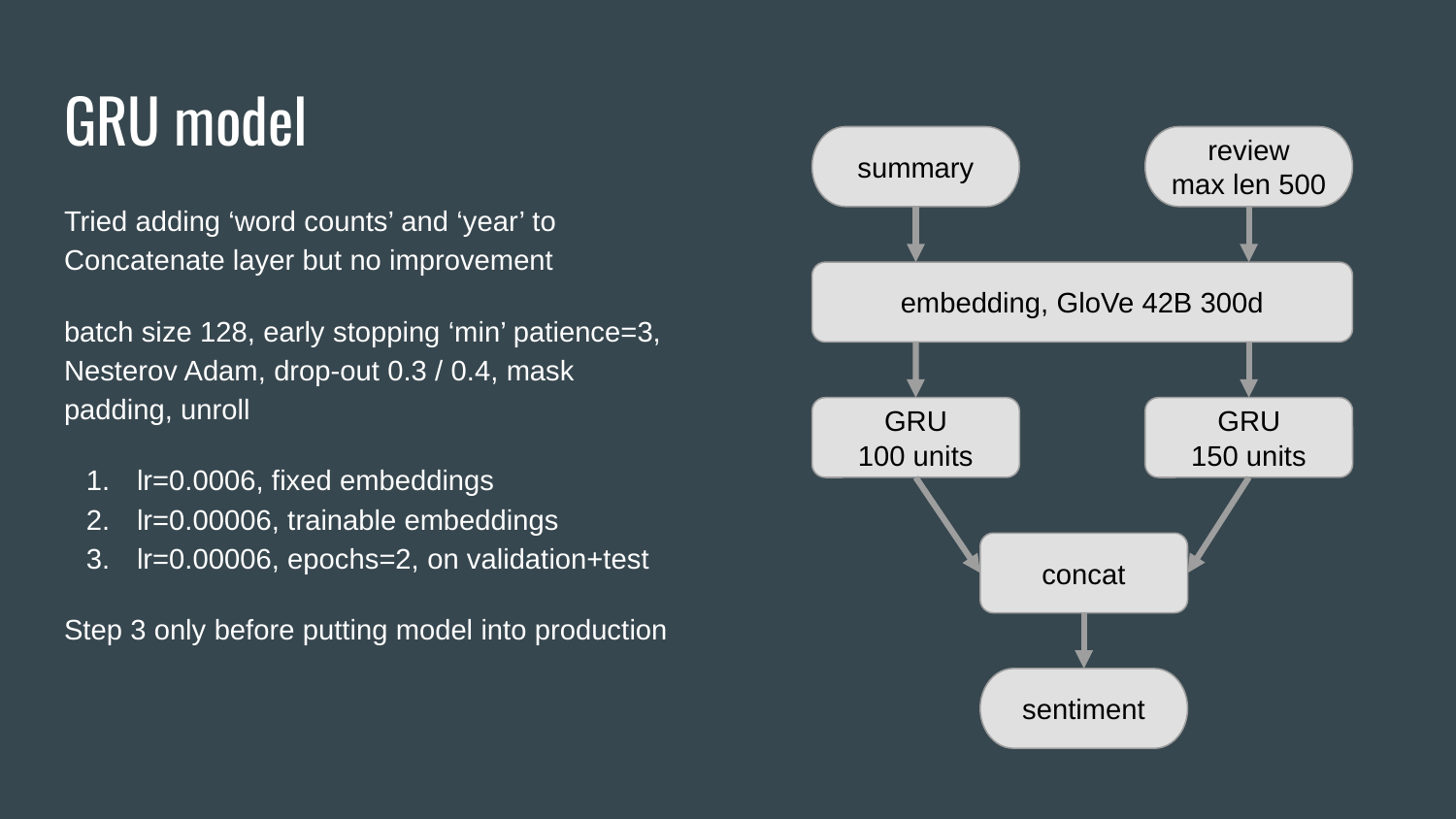

# GRU model
summary
review
max len 500
Tried adding ‘word counts’ and ‘year’ to Concatenate layer but no improvement
batch size 128, early stopping ‘min’ patience=3, Nesterov Adam, drop-out 0.3 / 0.4, mask padding, unroll
lr=0.0006, fixed embeddings
lr=0.00006, trainable embeddings
lr=0.00006, epochs=2, on validation+test
Step 3 only before putting model into production
embedding, GloVe 42B 300d
GRU
100 units
GRU
150 units
concat
sentiment